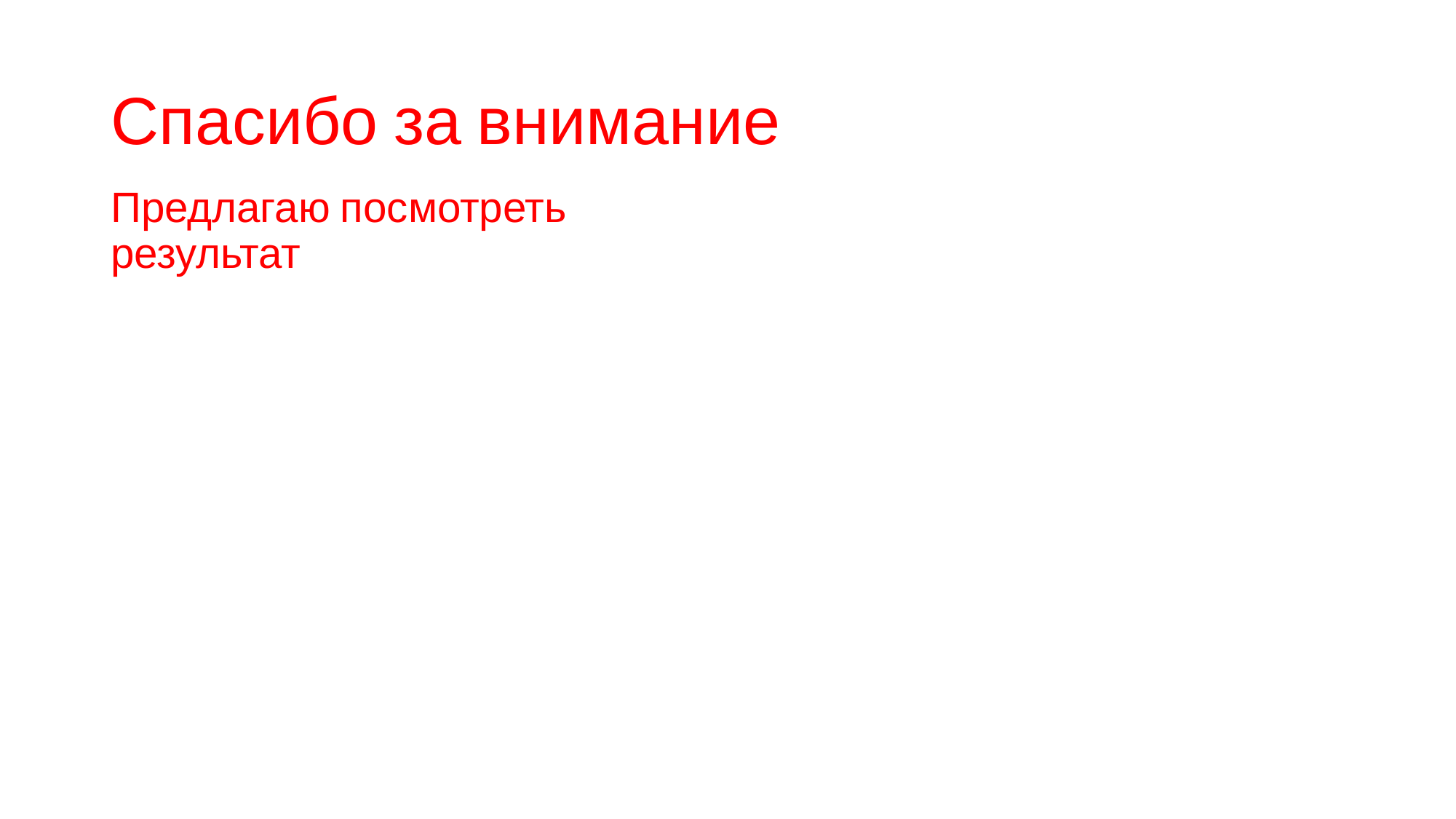

# Спасибо за внимание
Предлагаю посмотреть результат